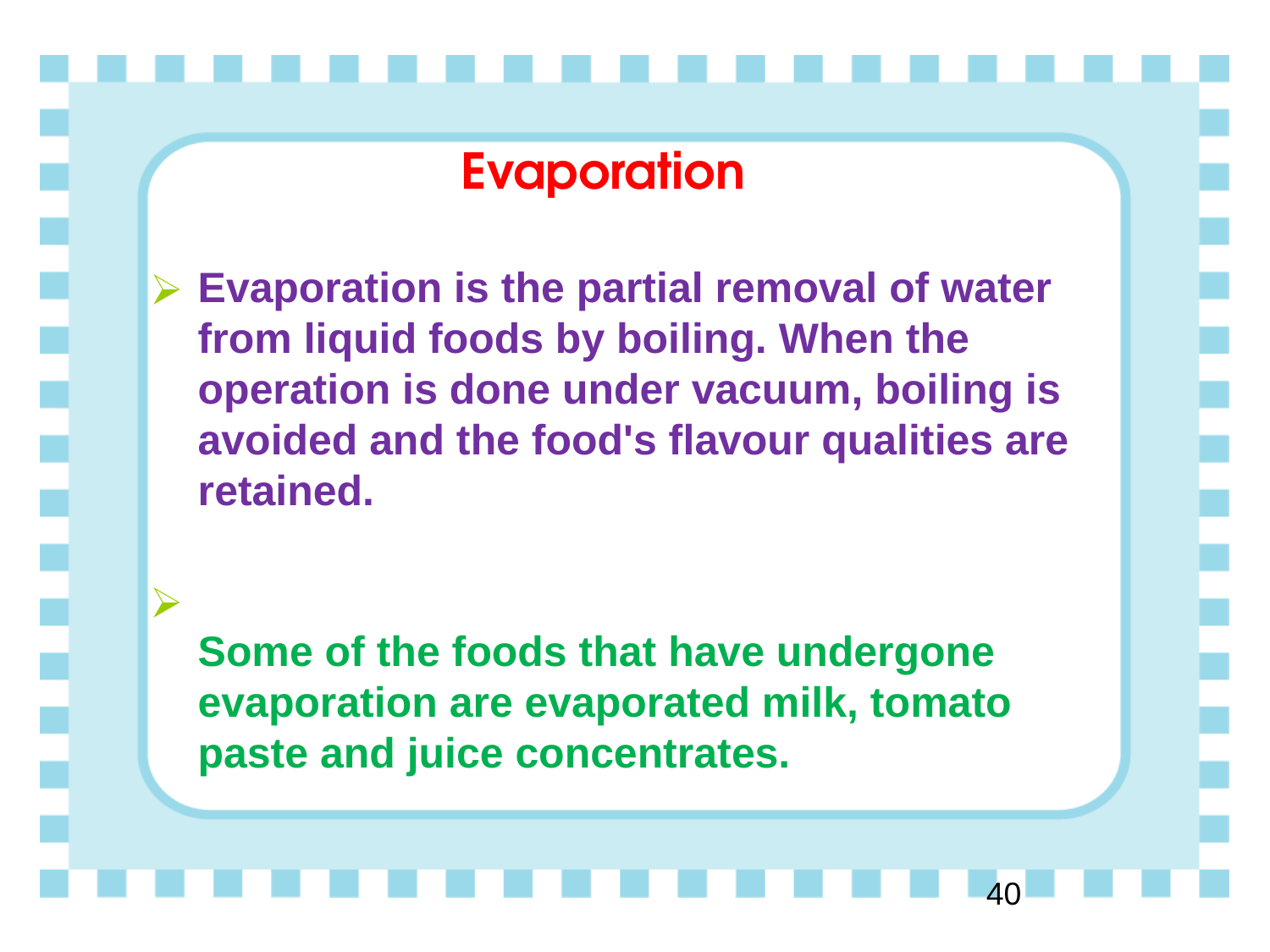

# Evaporation
Evaporation is the partial removal of water from liquid foods by boiling. When the operation is done under vacuum, boiling is avoided and the food's flavour qualities are retained.
Some of the foods that have undergone evaporation are evaporated milk, tomato paste and juice concentrates.
40